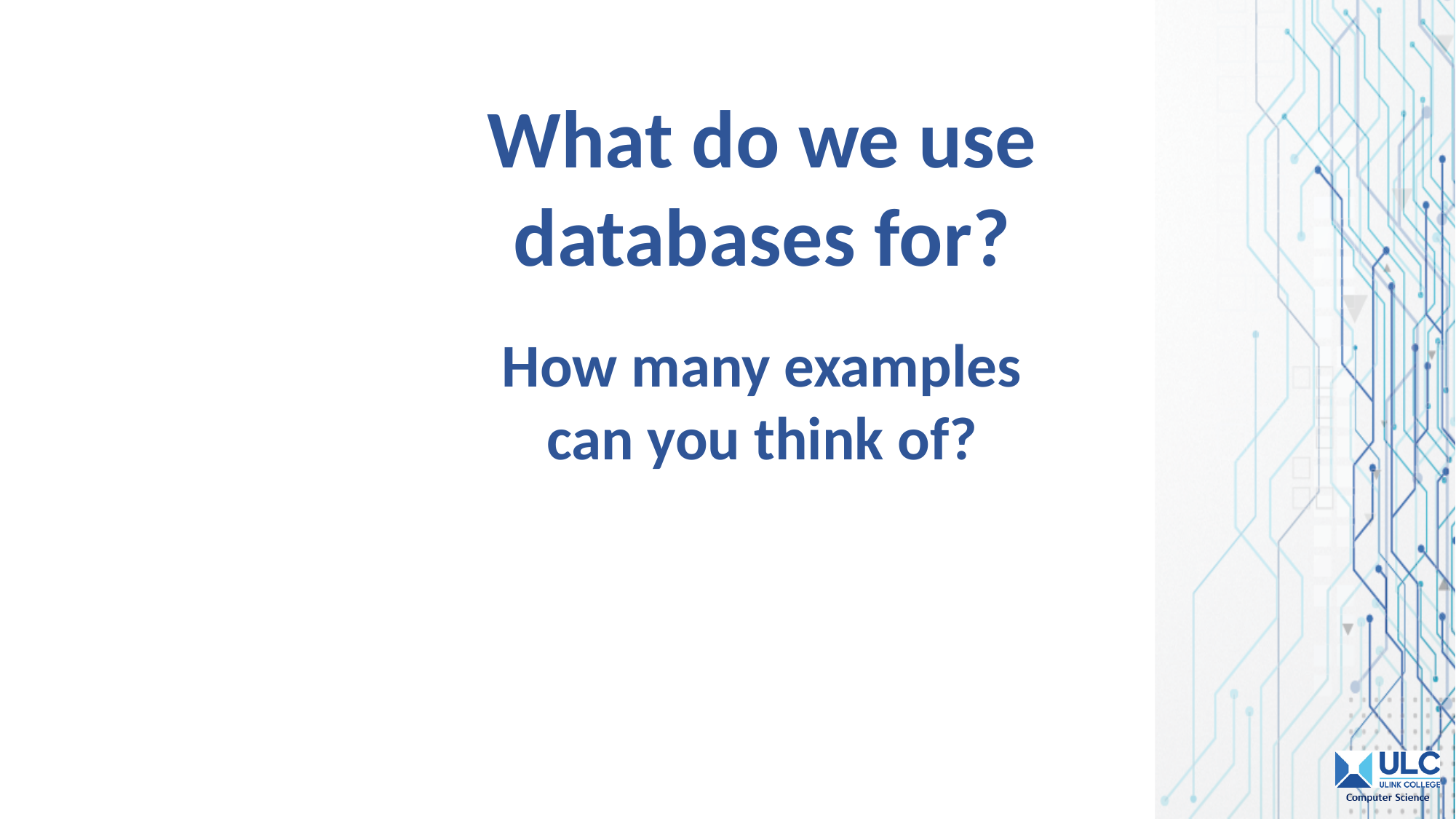

What do we use databases for?

How many examples can you think of?